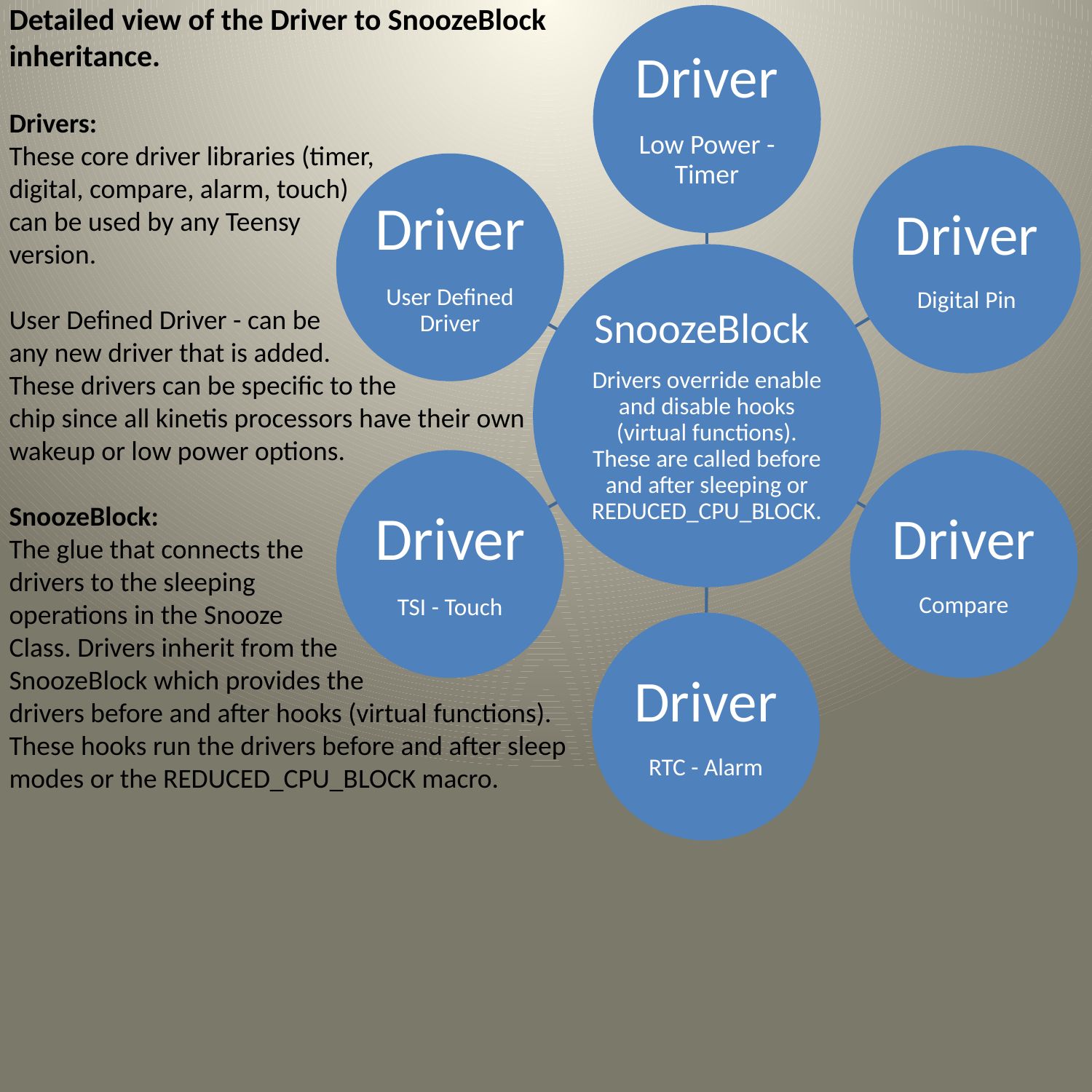

SnoozeBlock
Drivers override enable and disable hooks (virtual functions). These are called before and after sleeping or REDUCED_CPU_BLOCK.

Driver
Low Power - Timer

Driver
Digital Pin

Driver
Compare

Driver
RTC - Alarm

Driver
TSI - Touch

Driver
User Defined Driver
Detailed view of the Driver to SnoozeBlock inheritance.

Drivers:
These core driver libraries (timer,
digital, compare, alarm, touch)
can be used by any Teensy
version.

User Defined Driver - can be
any new driver that is added.
These drivers can be specific to the
chip since all kinetis processors have their own
wakeup or low power options.

SnoozeBlock:
The glue that connects the
drivers to the sleeping
operations in the Snooze
Class. Drivers inherit from the
SnoozeBlock which provides the
drivers before and after hooks (virtual functions).
These hooks run the drivers before and after sleep
modes or the REDUCED_CPU_BLOCK macro.